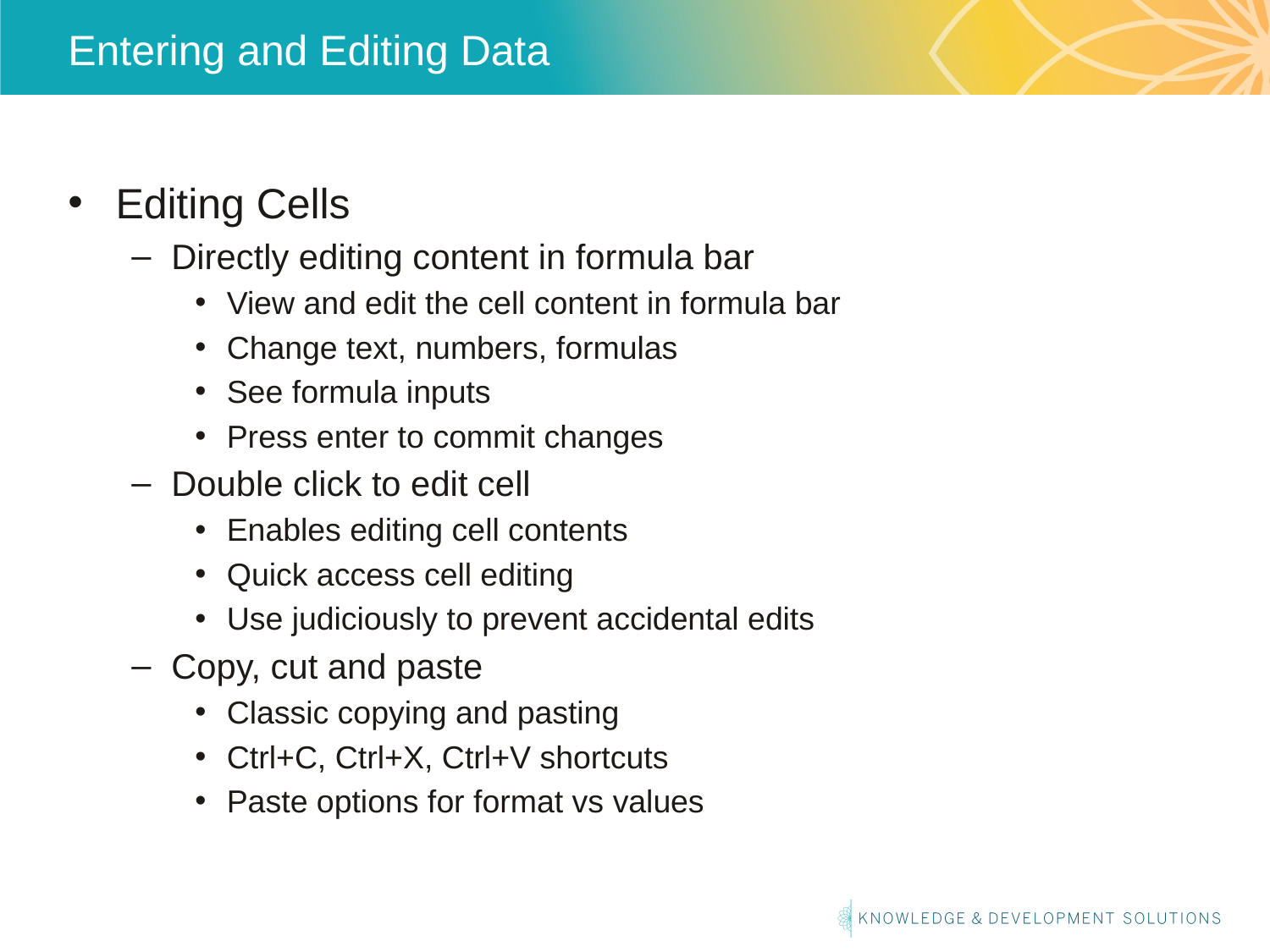

# Entering and Editing Data
Editing Cells
Directly editing content in formula bar
View and edit the cell content in formula bar
Change text, numbers, formulas
See formula inputs
Press enter to commit changes
Double click to edit cell
Enables editing cell contents
Quick access cell editing
Use judiciously to prevent accidental edits
Copy, cut and paste
Classic copying and pasting
Ctrl+C, Ctrl+X, Ctrl+V shortcuts
Paste options for format vs values